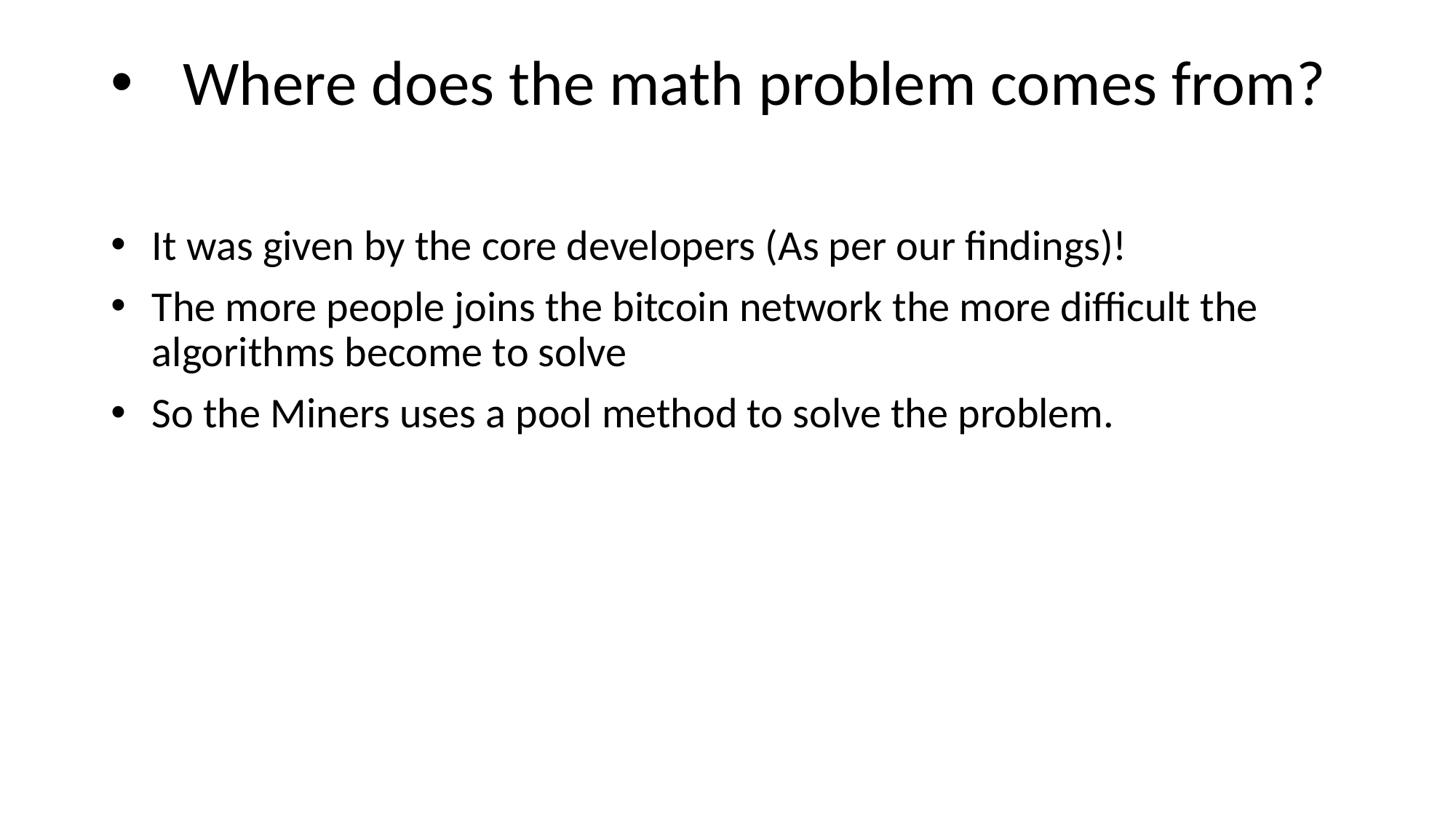

# Where does the math problem comes from?
It was given by the core developers (As per our findings)!
The more people joins the bitcoin network the more difficult the algorithms become to solve
So the Miners uses a pool method to solve the problem.